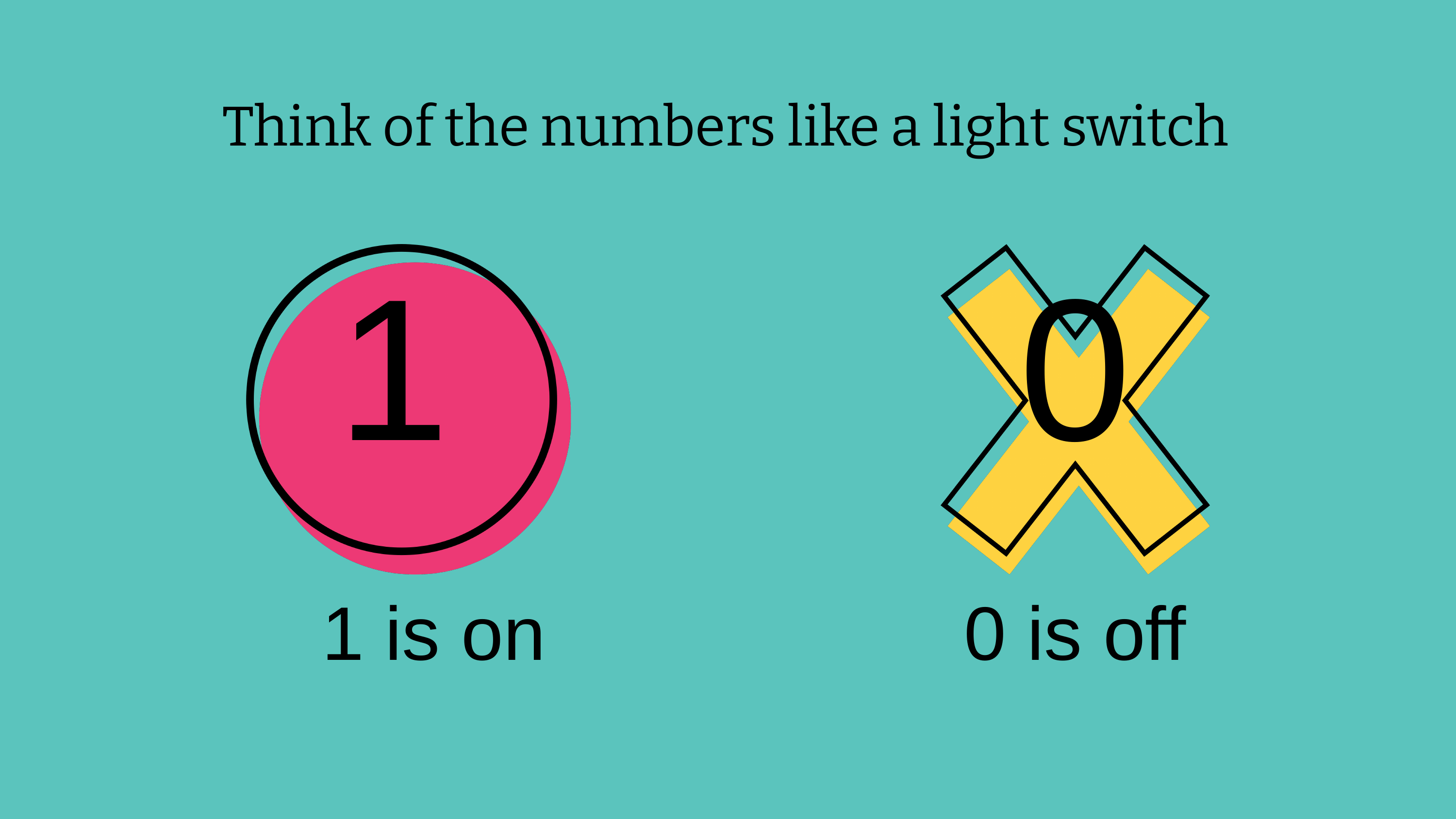

Think of the numbers like a light switch
1
0

1 is on
0 is off